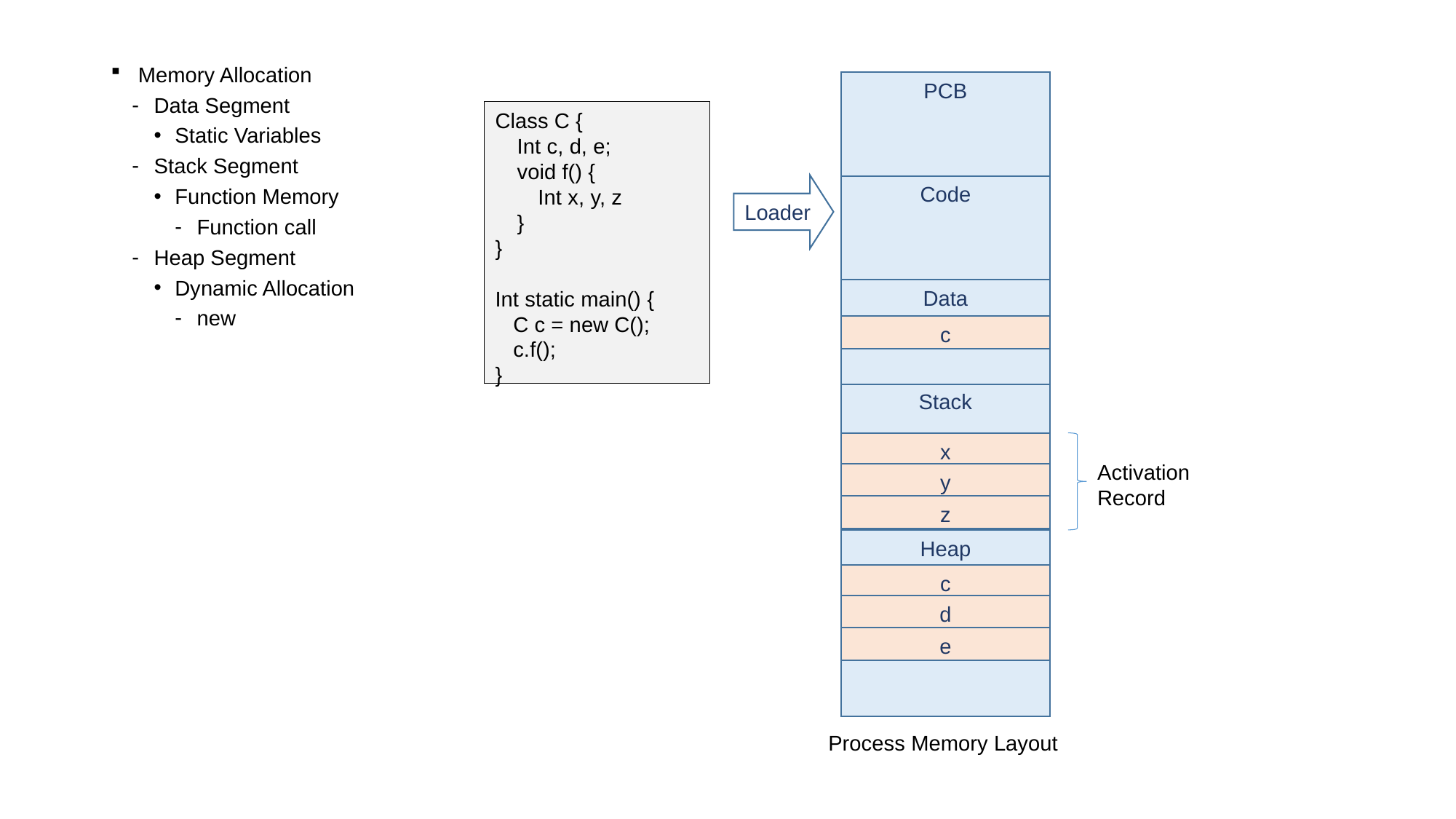

Memory Allocation
Data Segment
Static Variables
Stack Segment
Function Memory
Function call
Heap Segment
Dynamic Allocation
new
PCB
Code
Data
Class C {
Int c, d, e;
void f() {
Int x, y, z
}
}

Int static main() {
   C c = new C();
   c.f();
}
Loader
c
Stack
x

Activation
Record
y
z
Heap
c
d
e
Process Memory Layout